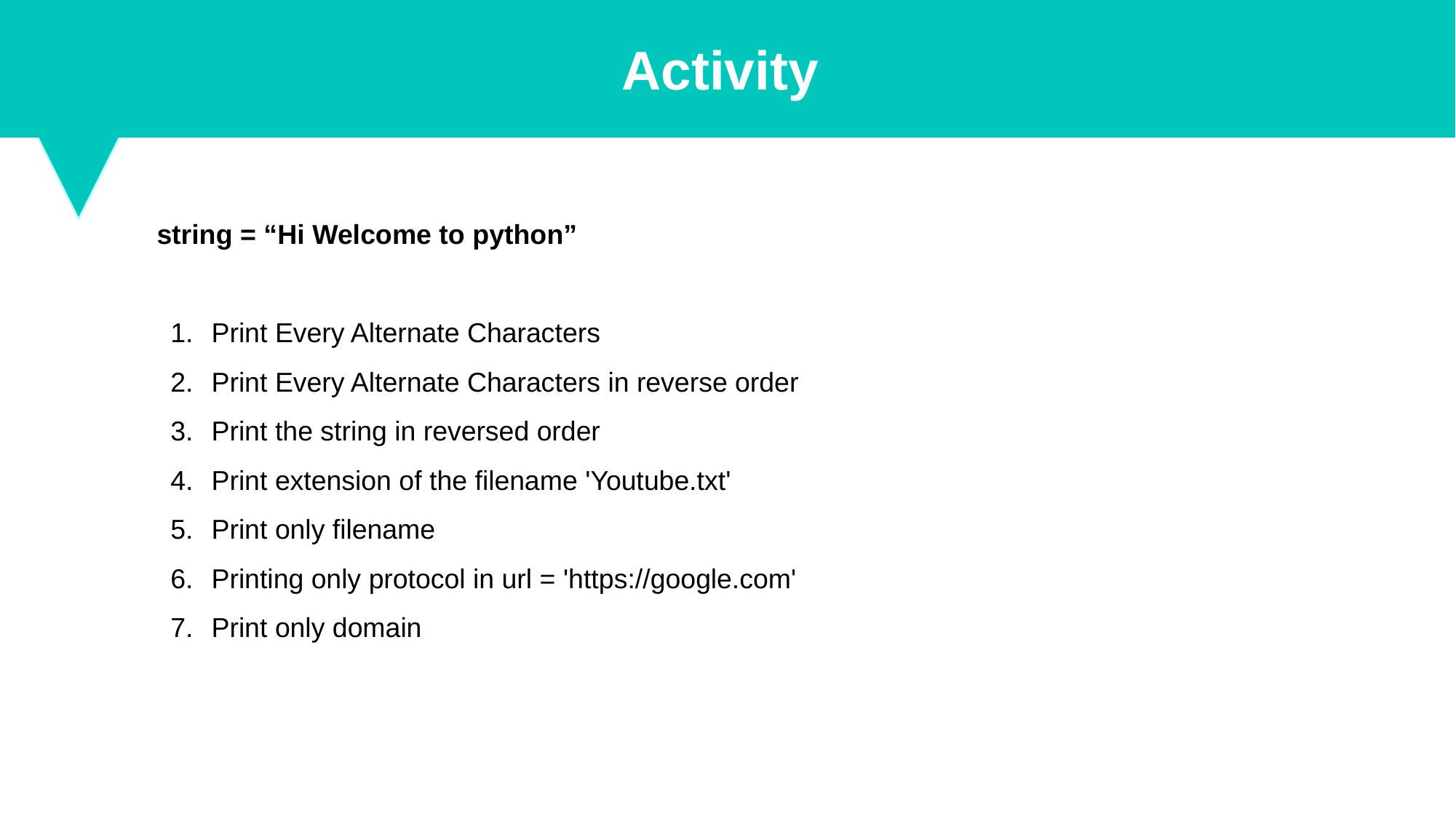

Activity

string = “Hi Welcome to python”

Print Every Alternate Characters
Print Every Alternate Characters in reverse order
Print the string in reversed order
Print extension of the filename 'Youtube.txt'
Print only filename
Printing only protocol in url = 'https://google.com'
Print only domain